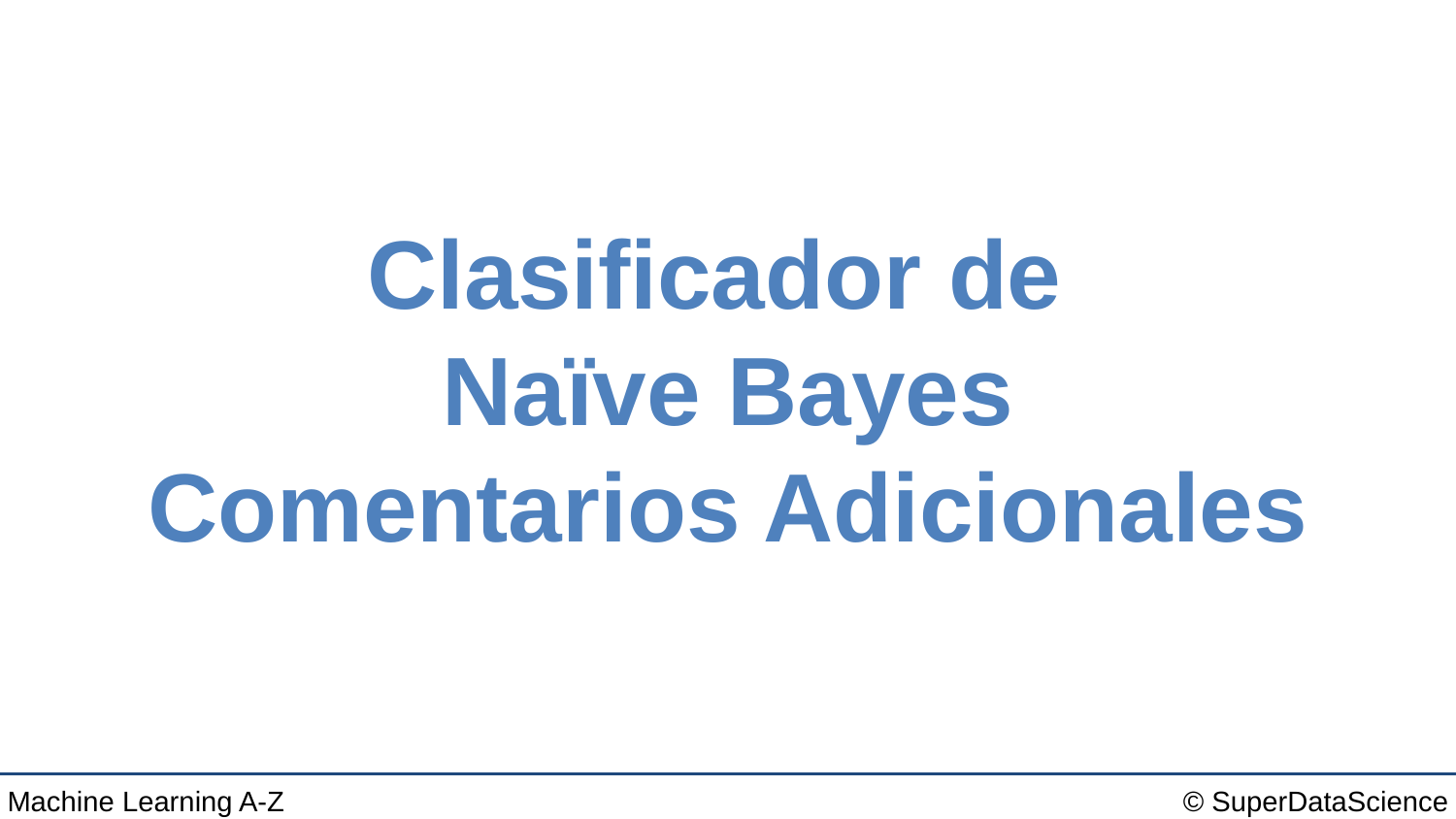

# Clasificador de
Naïve Bayes
Comentarios Adicionales